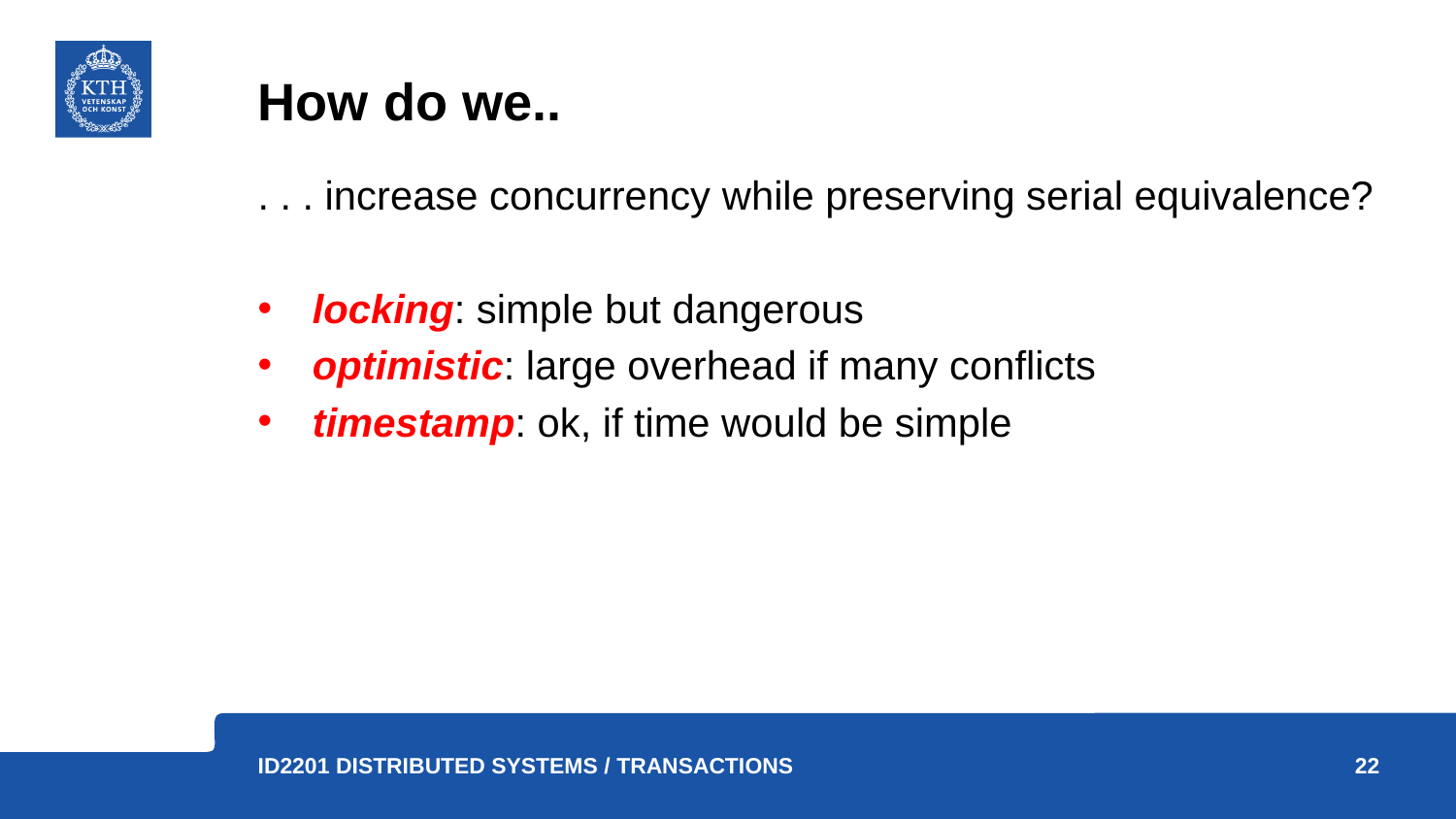

# How do we..
. . . increase concurrency while preserving serial equivalence?

locking: simple but dangerous
optimistic: large overhead if many conflicts
timestamp: ok, if time would be simple

22
ID2201 Distributed Systems / Transactions